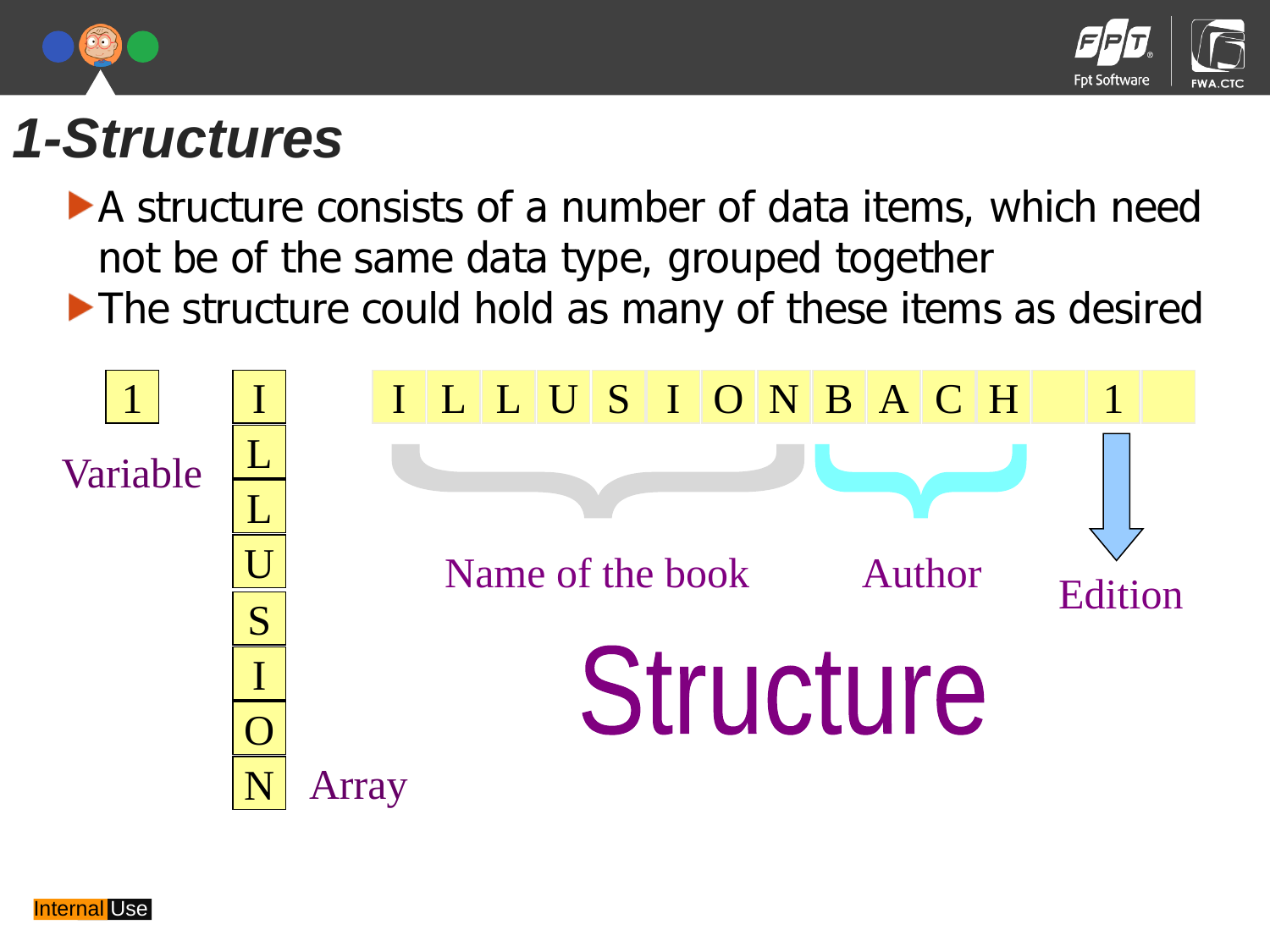

1-Structures
A structure consists of a number of data items, which need not be of the same data type, grouped together
The structure could hold as many of these items as desired
1
Variable
I
L
L
U
S
I
O
N
Array
}
I
L
L
U
S
I
O
N
B
A
C
H

1

}

Name of the book
Author
Edition
Structure